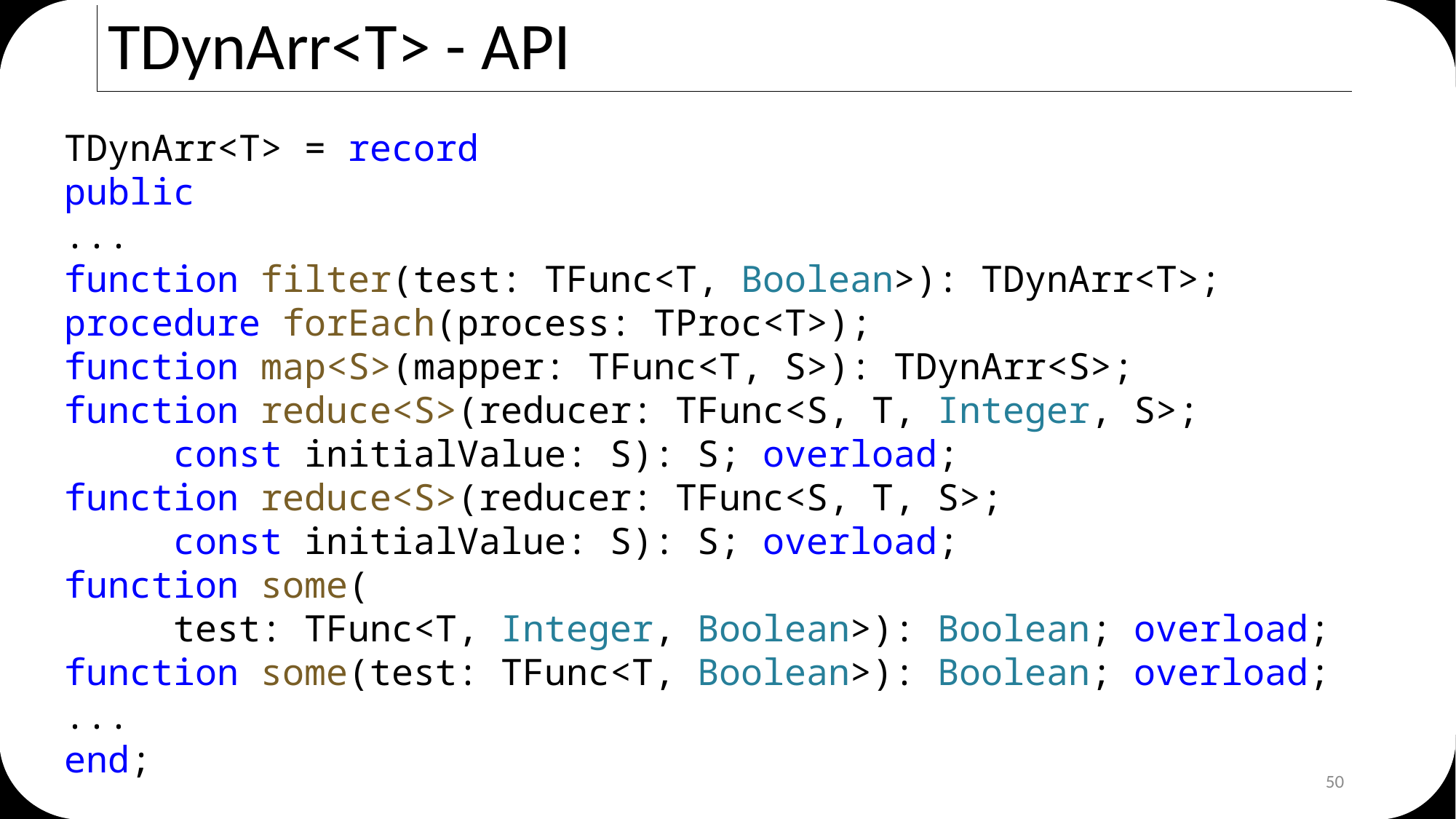

# TDynArr<T> - API
TDynArr<T> = record
public
...
function filter(test: TFunc<T, Boolean>): TDynArr<T>;
procedure forEach(process: TProc<T>);
function map<S>(mapper: TFunc<T, S>): TDynArr<S>;
function reduce<S>(reducer: TFunc<S, T, Integer, S>;
	const initialValue: S): S; overload;
function reduce<S>(reducer: TFunc<S, T, S>;
	const initialValue: S): S; overload;
function some(
	test: TFunc<T, Integer, Boolean>): Boolean; overload;
function some(test: TFunc<T, Boolean>): Boolean; overload;
...
end;
50